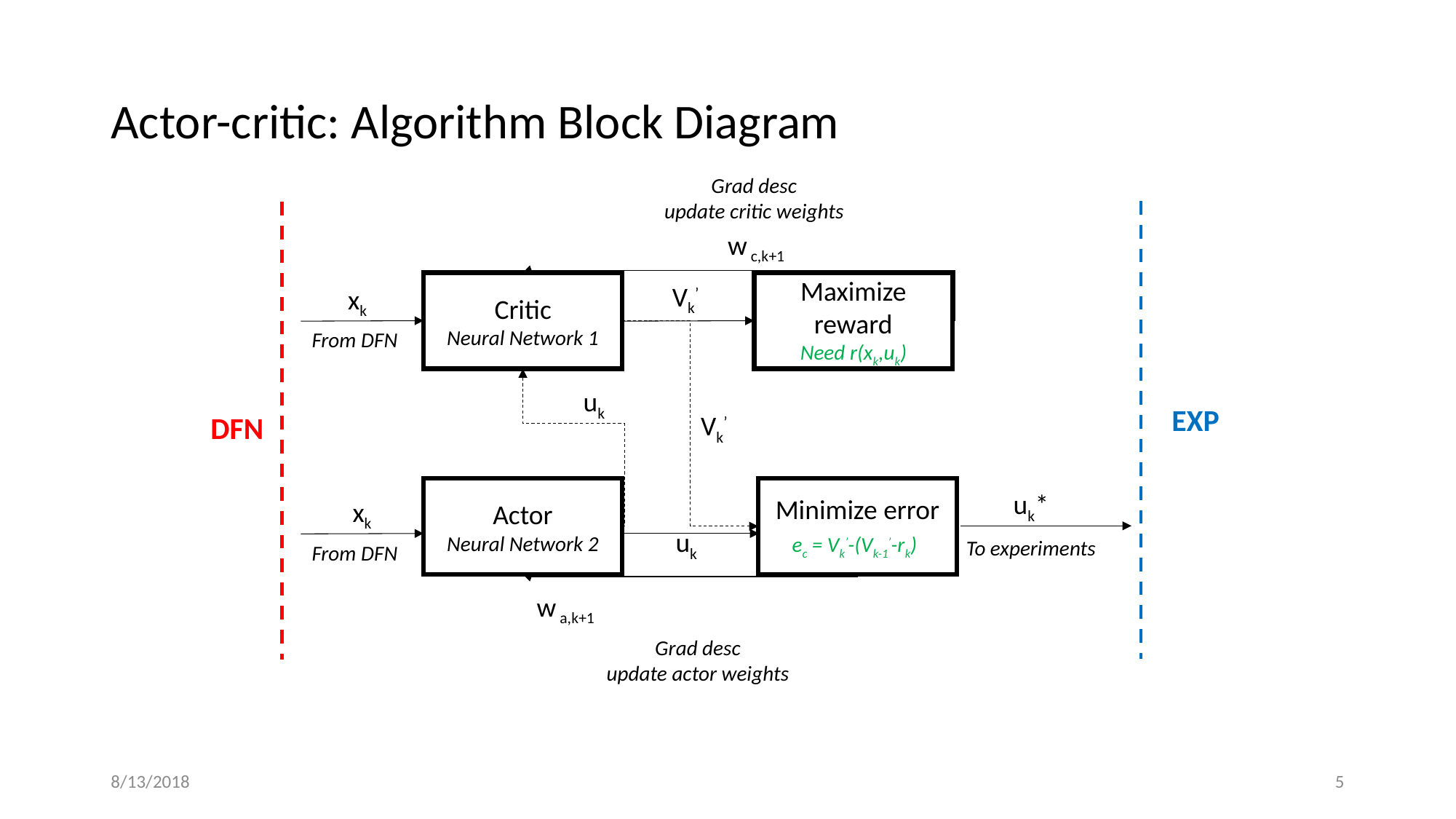

# Actor-critic: Algorithm Block Diagram
Grad desc
update critic weights
w c,k+1
Maximize reward
Need r(xk,uk)
Critic
Neural Network 1
Vk’
xk
From DFN
uk
EXP
DFN
Vk’
Actor
Neural Network 2
Minimize error
ec = Vk’-(Vk-1’-rk)
uk*
xk
uk
To experiments
From DFN
w a,k+1
Grad desc
update actor weights
8/13/2018
5